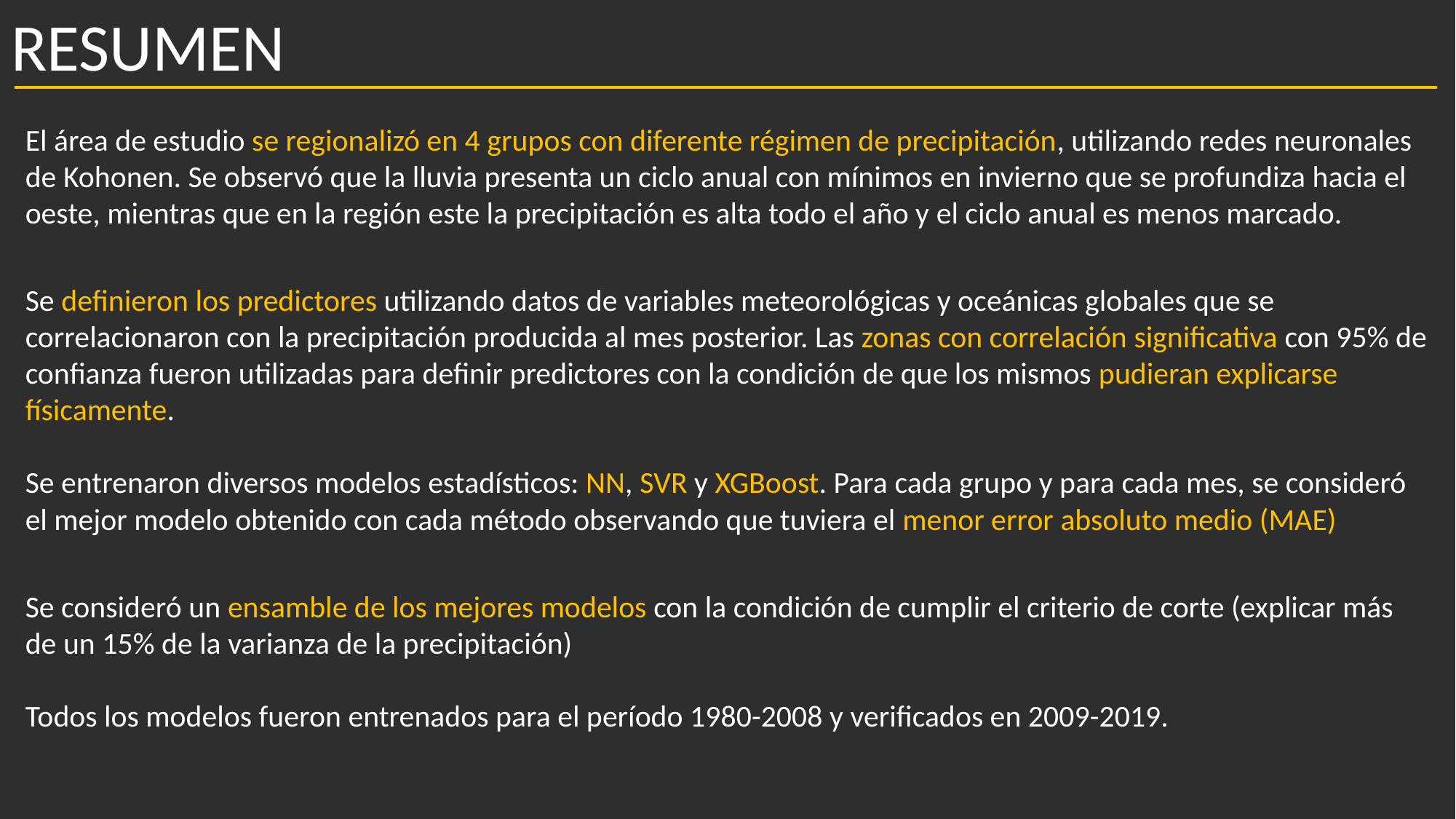

# RESUMEN
El área de estudio se regionalizó en 4 grupos con diferente régimen de precipitación, utilizando redes neuronales de Kohonen. Se observó que la lluvia presenta un ciclo anual con mínimos en invierno que se profundiza hacia el oeste, mientras que en la región este la precipitación es alta todo el año y el ciclo anual es menos marcado.

Se definieron los predictores utilizando datos de variables meteorológicas y oceánicas globales que se correlacionaron con la precipitación producida al mes posterior. Las zonas con correlación significativa con 95% de confianza fueron utilizadas para definir predictores con la condición de que los mismos pudieran explicarse físicamente.

Se entrenaron diversos modelos estadísticos: NN, SVR y XGBoost. Para cada grupo y para cada mes, se consideró el mejor modelo obtenido con cada método observando que tuviera el menor error absoluto medio (MAE)

Se consideró un ensamble de los mejores modelos con la condición de cumplir el criterio de corte (explicar más de un 15% de la varianza de la precipitación)

Todos los modelos fueron entrenados para el período 1980-2008 y verificados en 2009-2019.